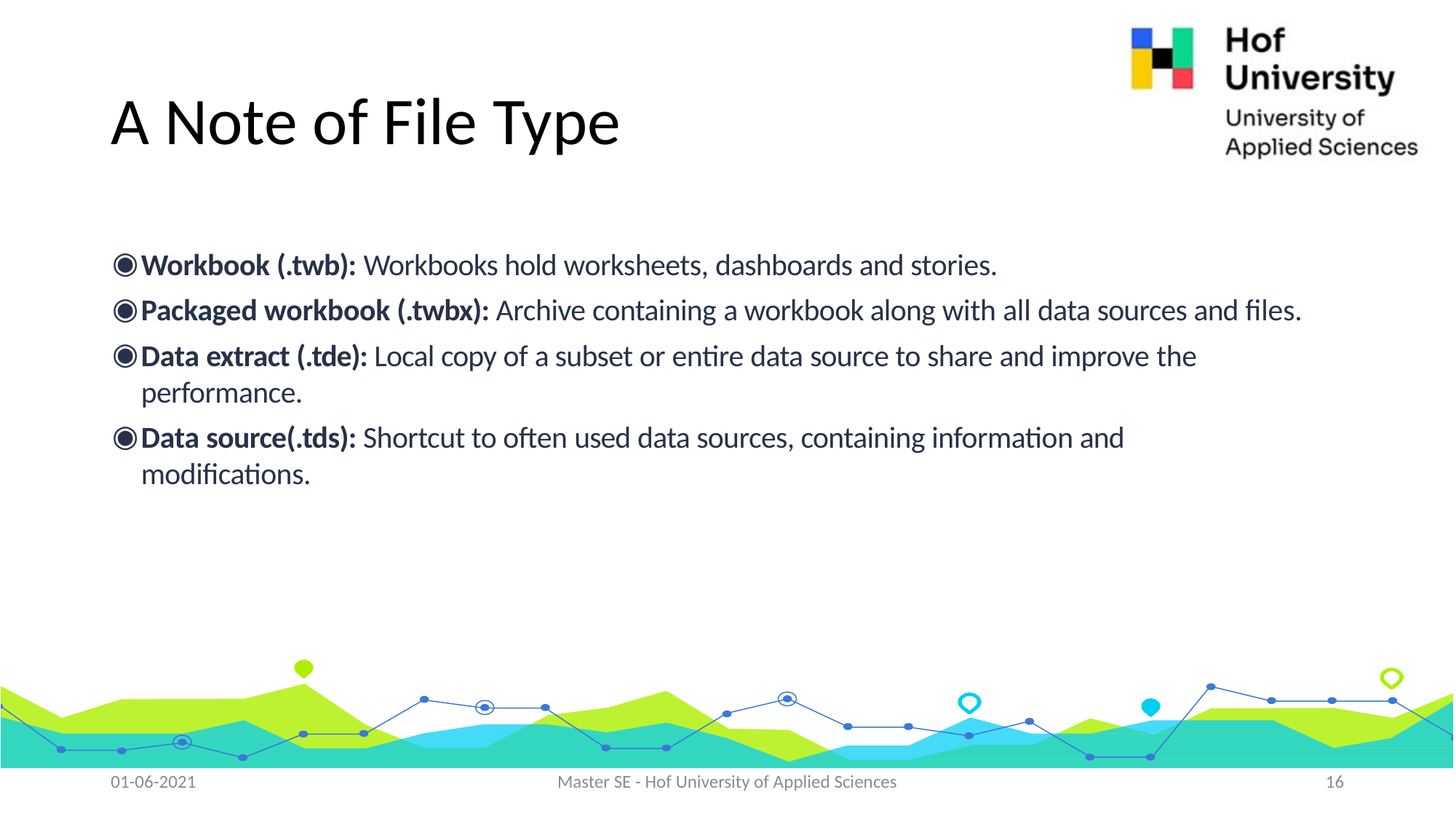

# A Note of File Type
Workbook (.twb): Workbooks hold worksheets, dashboards and stories.
Packaged workbook (.twbx): Archive containing a workbook along with all data sources and files.
Data extract (.tde): Local copy of a subset or entire data source to share and improve the  performance.
Data source(.tds): Shortcut to often used data sources, containing information and modifications.
01-06-2021
Master SE - Hof University of Applied Sciences
16